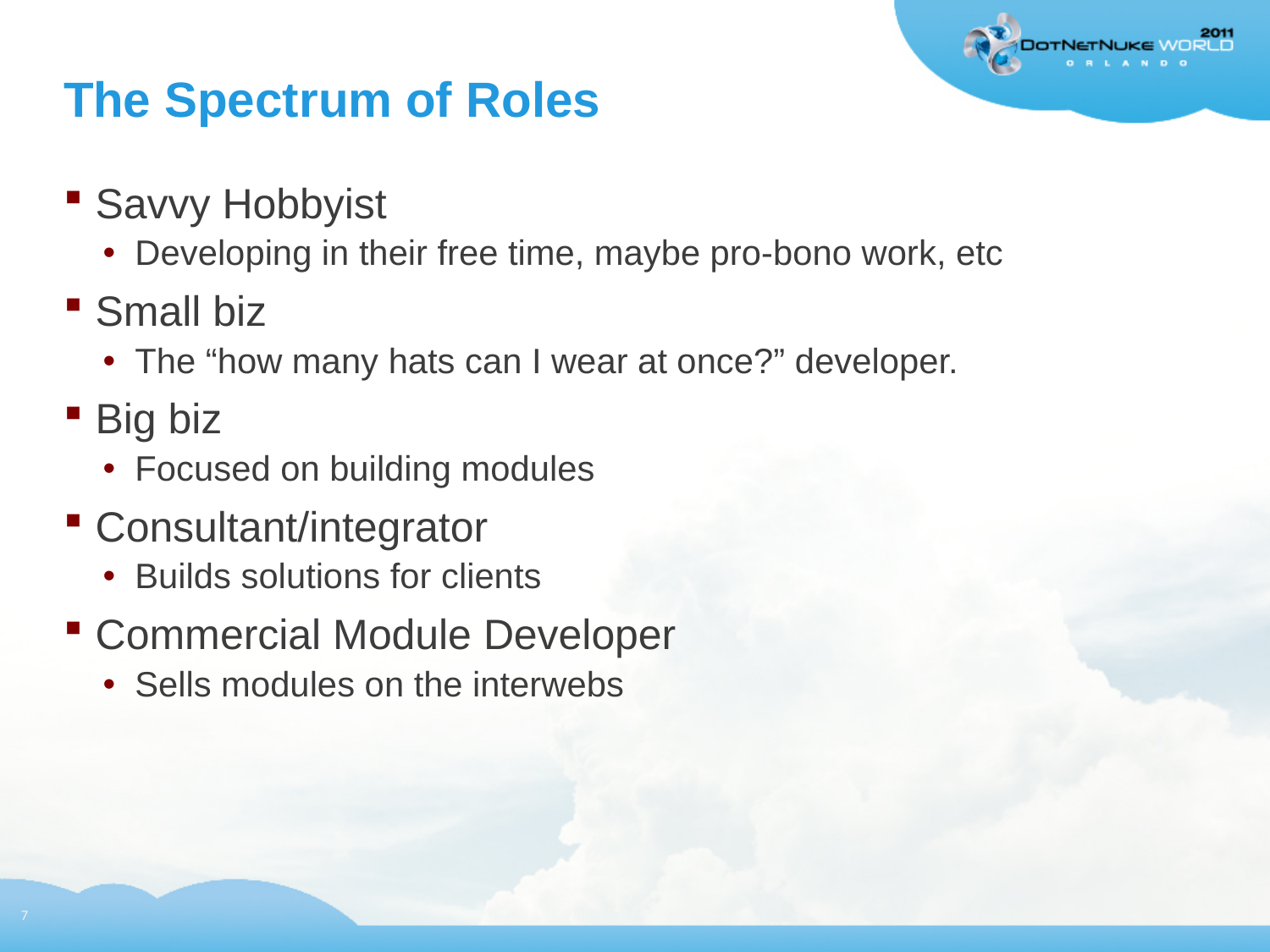

# The Spectrum of Roles
Savvy Hobbyist
Developing in their free time, maybe pro-bono work, etc
Small biz
The “how many hats can I wear at once?” developer.
Big biz
Focused on building modules
Consultant/integrator
Builds solutions for clients
Commercial Module Developer
Sells modules on the interwebs